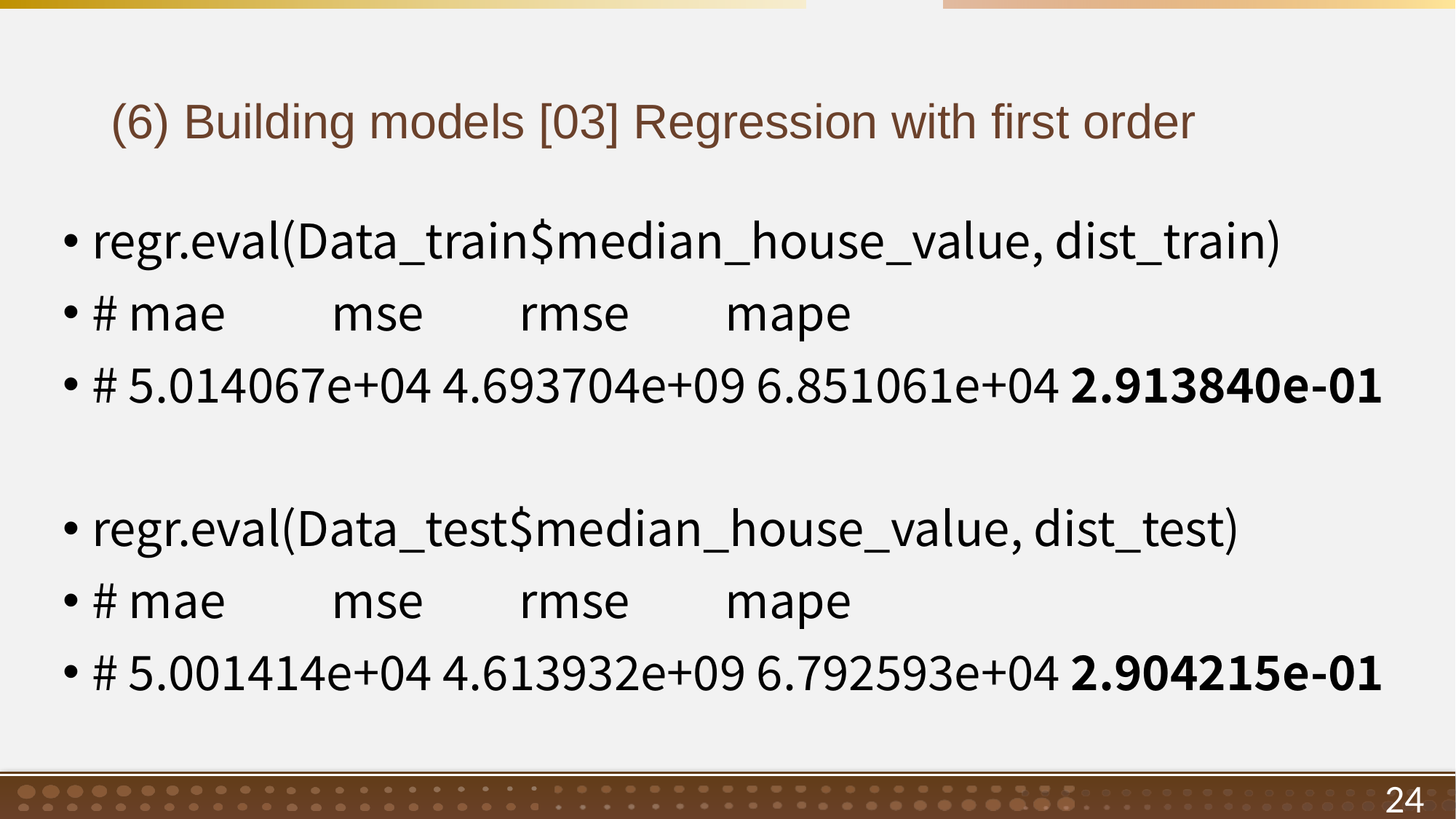

# (6) Building models [03] Regression with first order
regr.eval(Data_train$median_house_value, dist_train)
# mae          mse         rmse         mape
# 5.014067e+04 4.693704e+09 6.851061e+04 2.913840e-01

regr.eval(Data_test$median_house_value, dist_test)
# mae          mse         rmse         mape
# 5.001414e+04 4.613932e+09 6.792593e+04 2.904215e-01
24